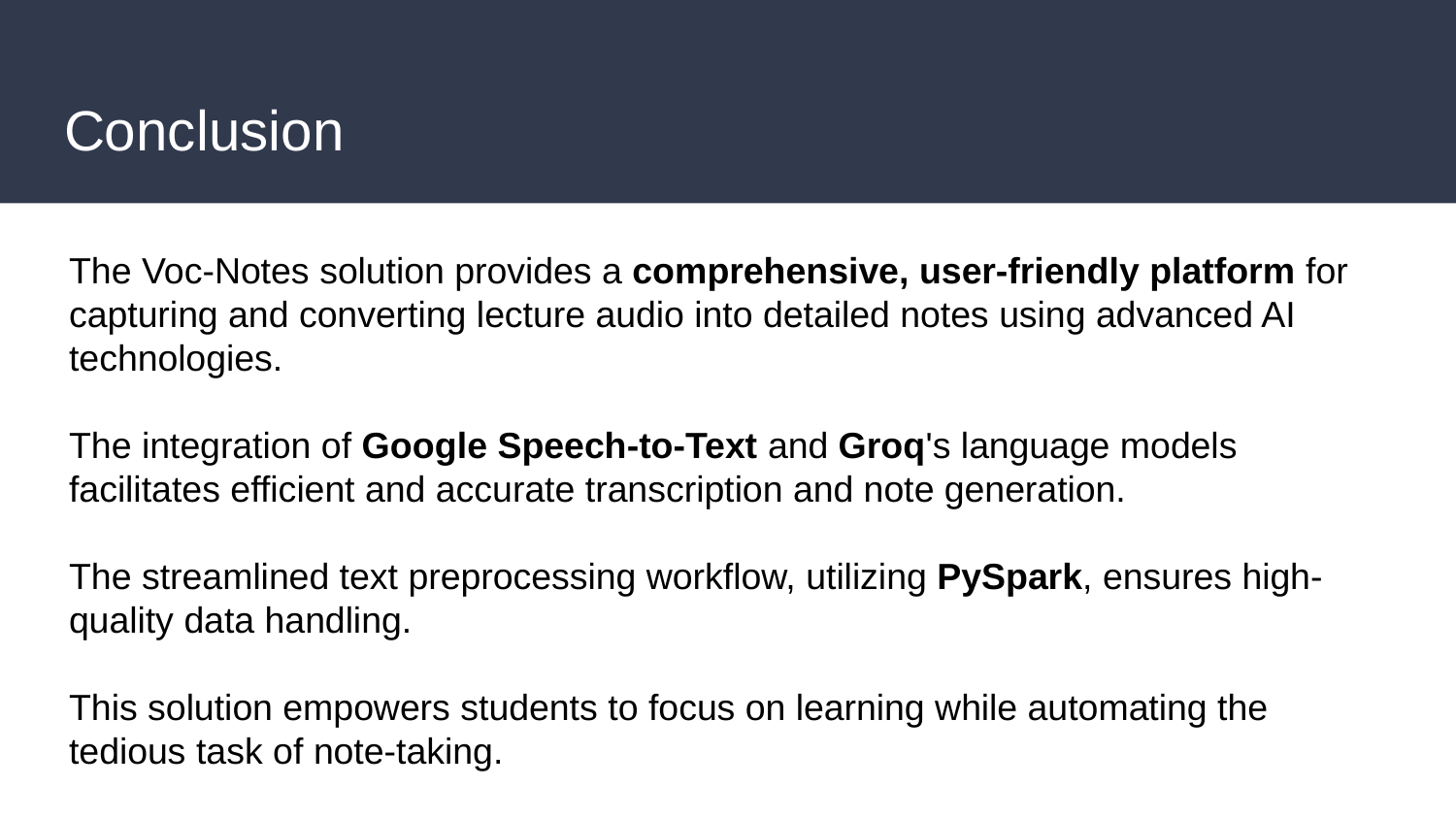

# Conclusion
The Voc-Notes solution provides a comprehensive, user-friendly platform for capturing and converting lecture audio into detailed notes using advanced AI technologies.

The integration of Google Speech-to-Text and Groq's language models facilitates efficient and accurate transcription and note generation.

The streamlined text preprocessing workflow, utilizing PySpark, ensures high-quality data handling.

This solution empowers students to focus on learning while automating the tedious task of note-taking.